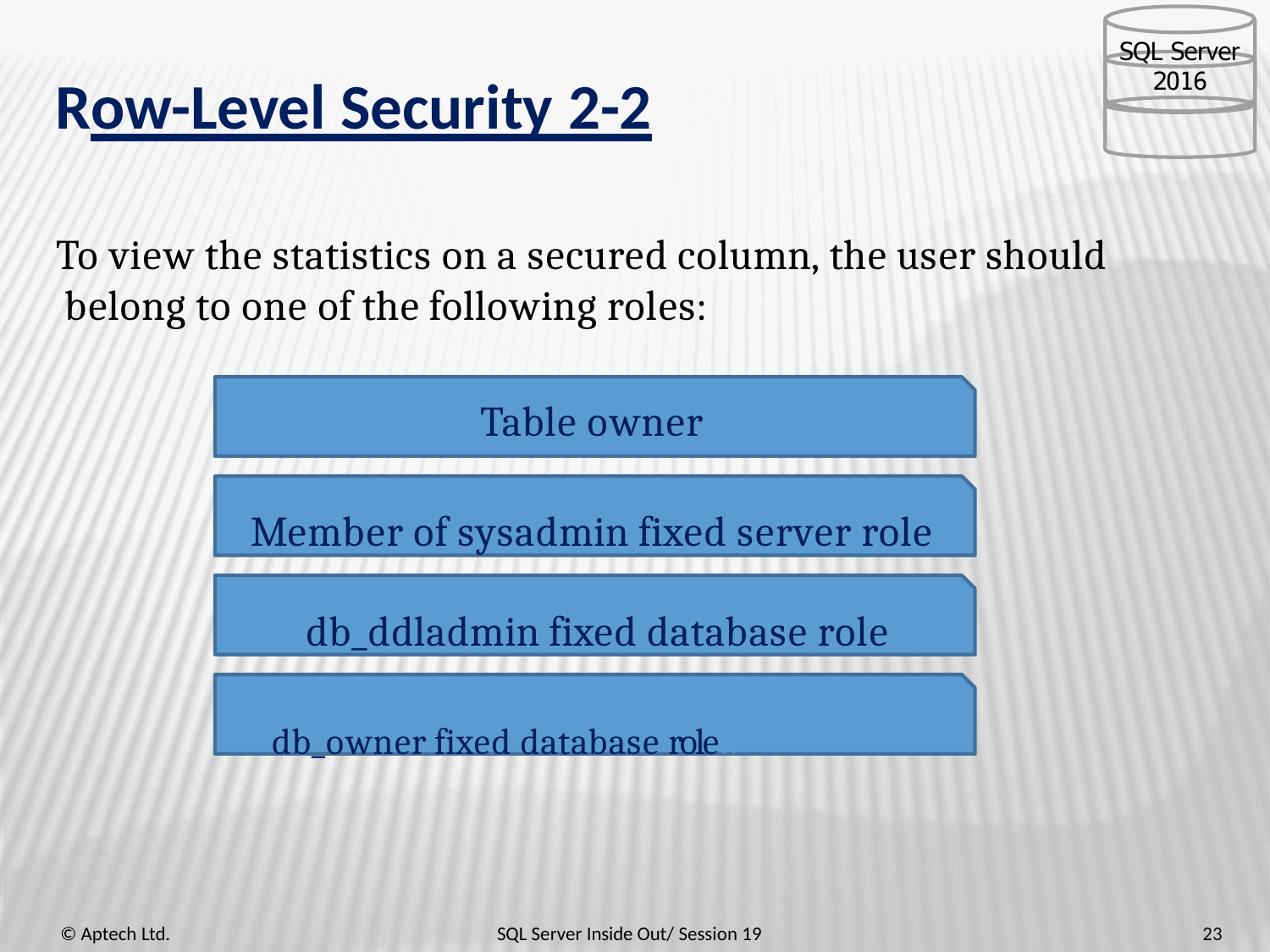

SQL Server

2016
# Row-Level Security 2-2

To view the statistics on a secured column, the user should  belong to one of the following roles:

Table owner
Member of sysadmin fixed server role  db_ddladmin fixed database role
db_owner fixed database role✕

23
© Aptech Ltd.
SQL Server Inside Out/ Session 19